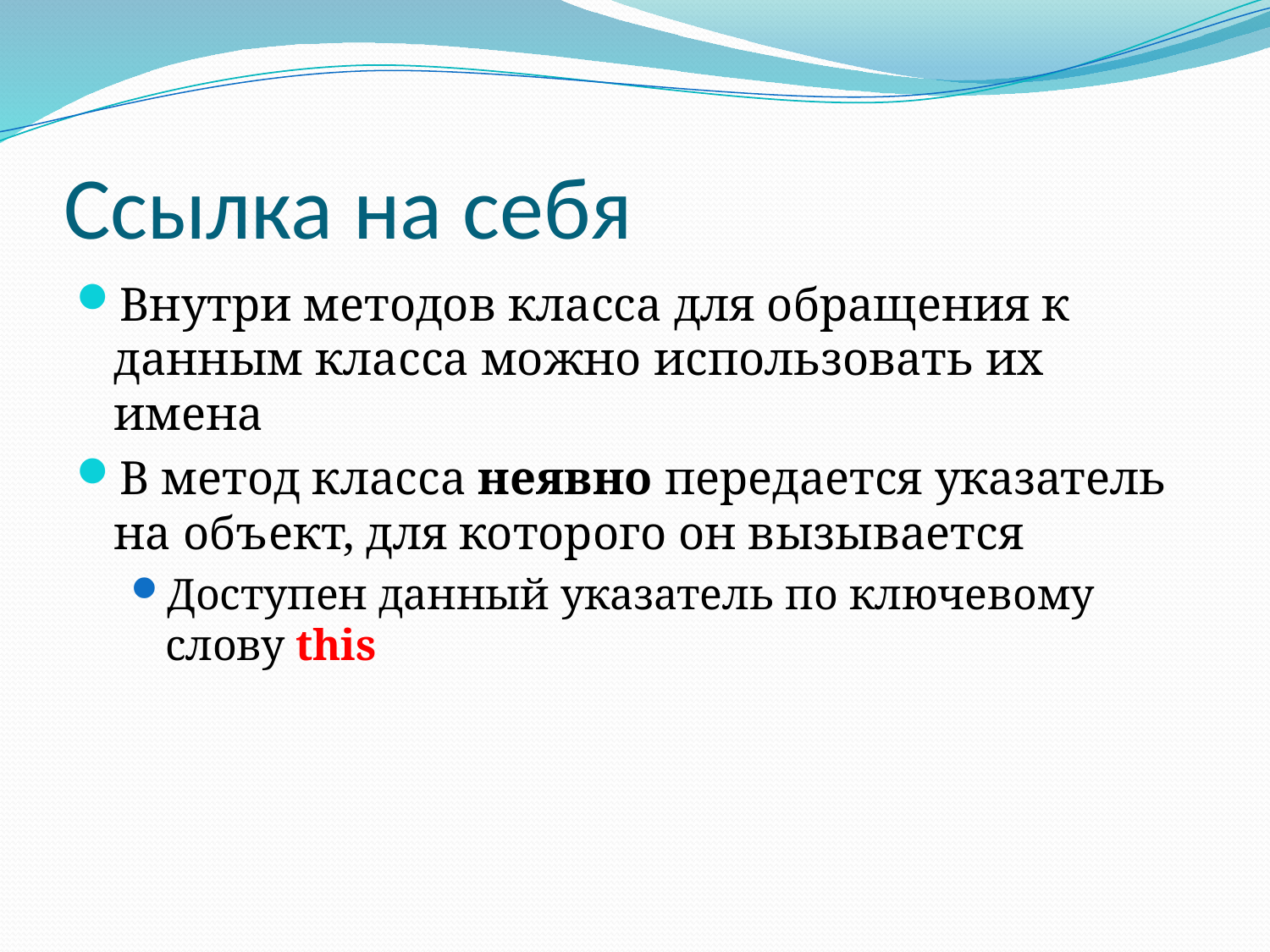

# Ссылка на себя
Внутри методов класса для обращения к данным класса можно использовать их имена
В метод класса неявно передается указатель на объект, для которого он вызывается
Доступен данный указатель по ключевому слову this